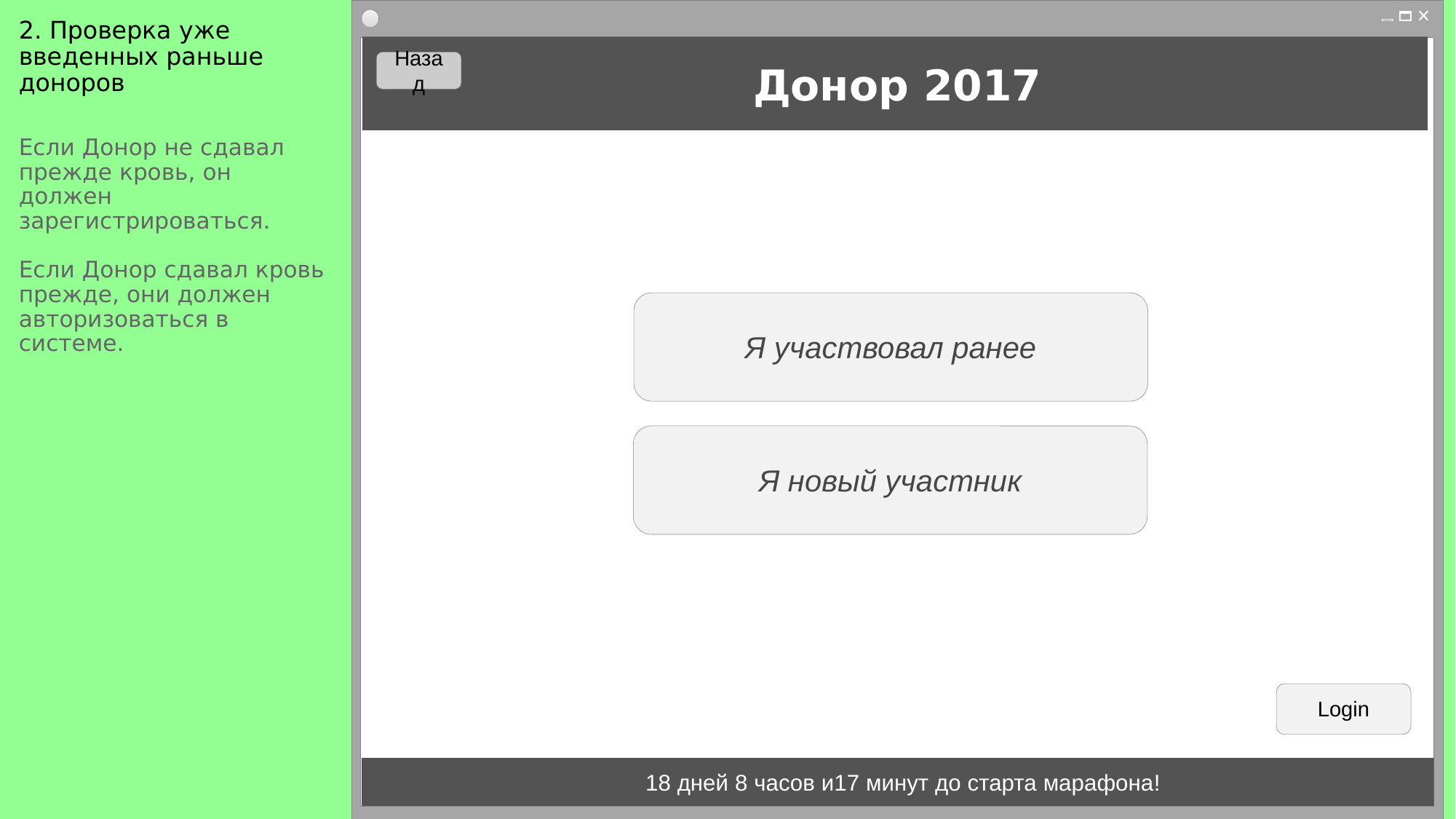

# 2. Проверка уже введенных раньше доноров

Назад
Донор 2017
Если Донор не сдавал прежде кровь, он должен зарегистрироваться.

Если Донор сдавал кровь прежде, они должен авторизоваться в системе.
Я участвовал ранее
Я новый участник
Login

18 дней 8 часов и17 минут до старта марафона!